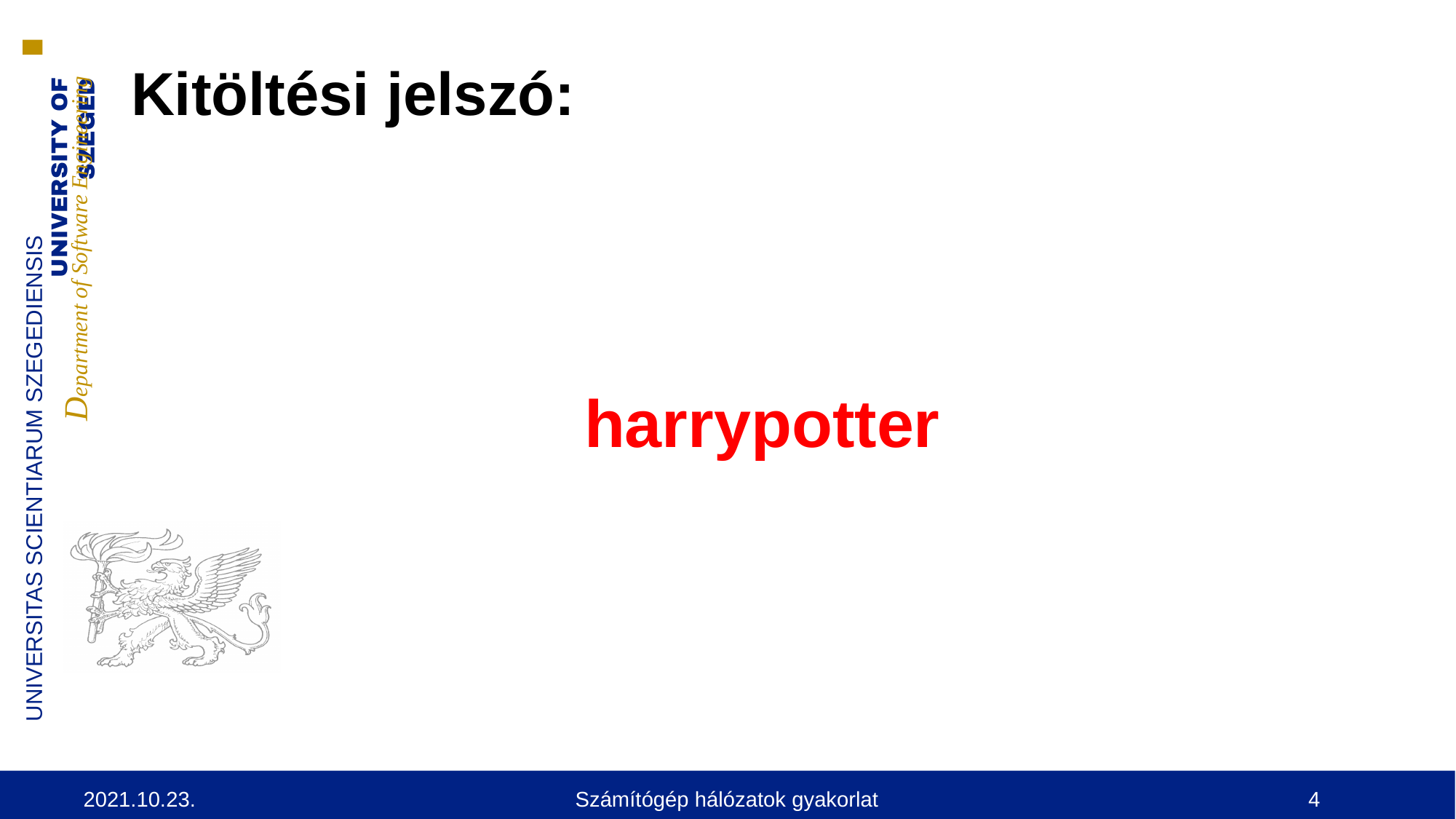

Kitöltési jelszó:
harrypotter
2021.10.23.
Számítógép hálózatok gyakorlat
4